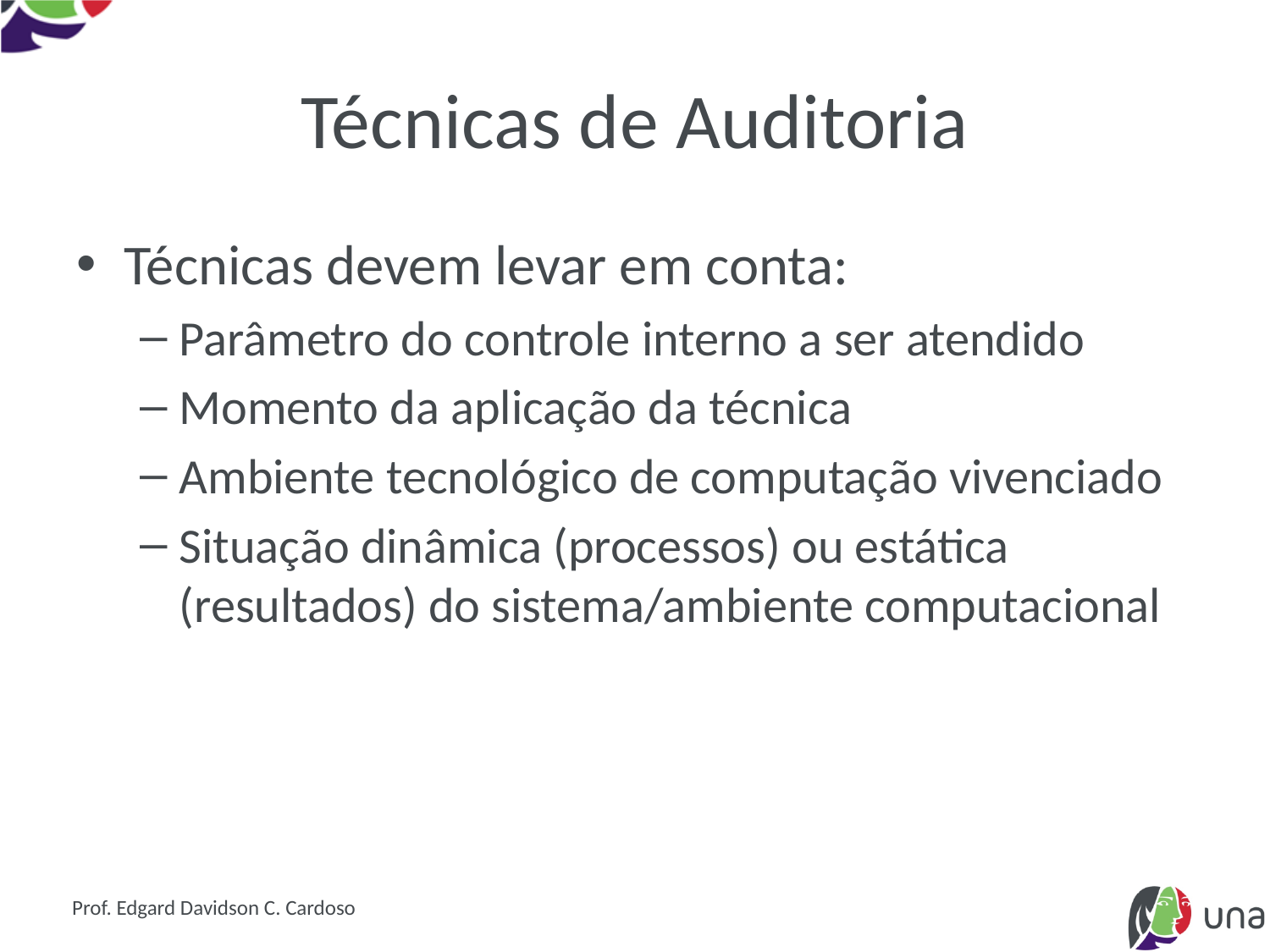

# Técnicas de Auditoria
Técnicas devem levar em conta:
Parâmetro do controle interno a ser atendido
Momento da aplicação da técnica
Ambiente tecnológico de computação vivenciado
Situação dinâmica (processos) ou estática (resultados) do sistema/ambiente computacional